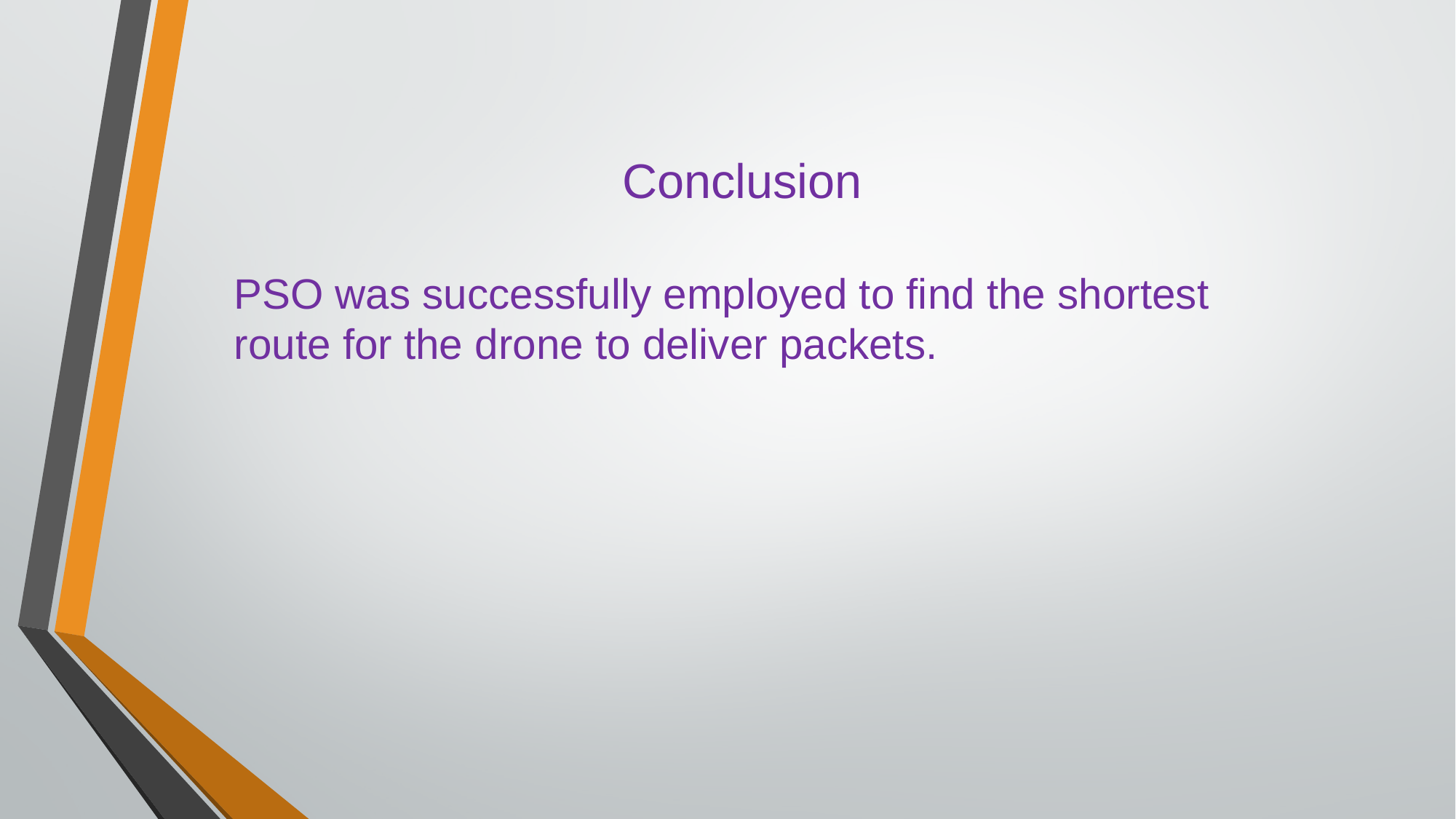

Conclusion

PSO was successfully employed to find the shortest route for the drone to deliver packets.